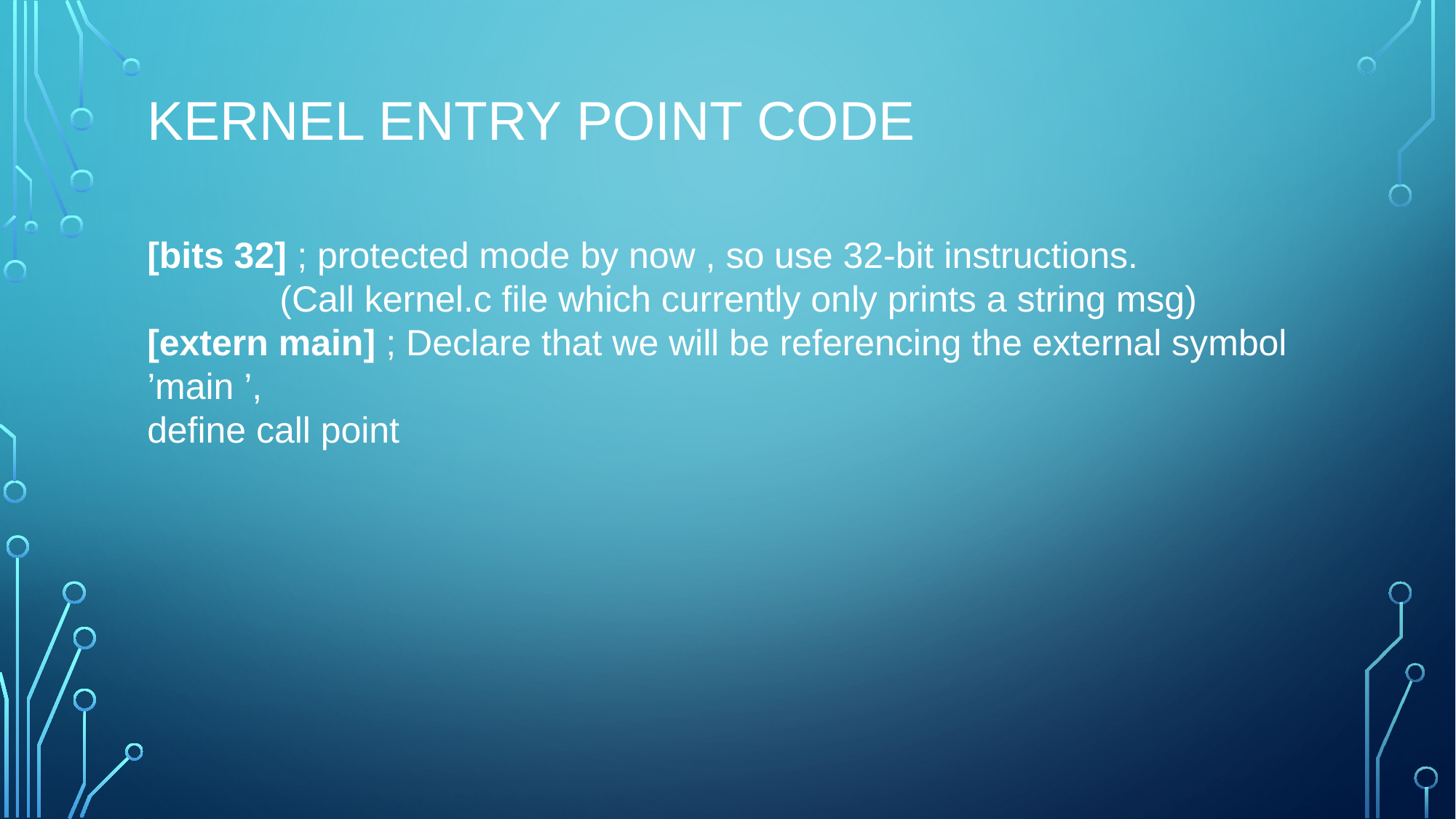

jmp $
# Kernel entry point code

[bits 32] ; protected mode by now , so use 32-bit instructions.
             (Call kernel.c file which currently only prints a string msg)
[extern main] ; Declare that we will be referencing the external symbol ’main ’,
define call point